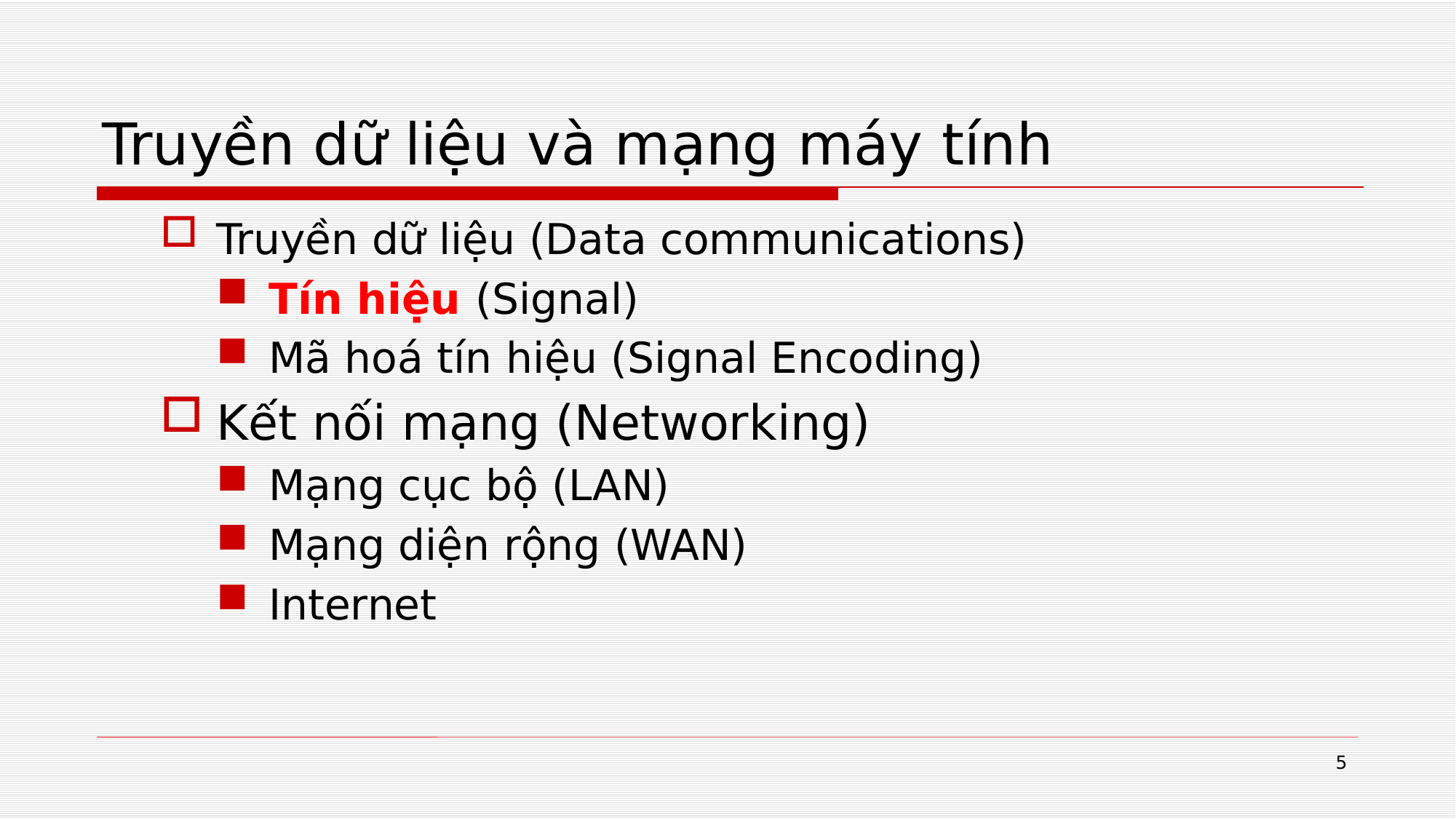

# Truyền dữ liệu và mạng máy tính
Truyền dữ liệu (Data communications)
Tín hiệu (Signal)
Mã hoá tín hiệu (Signal Encoding)
Kết nối mạng (Networking)
Mạng cục bộ (LAN)
Mạng diện rộng (WAN)
Internet
5